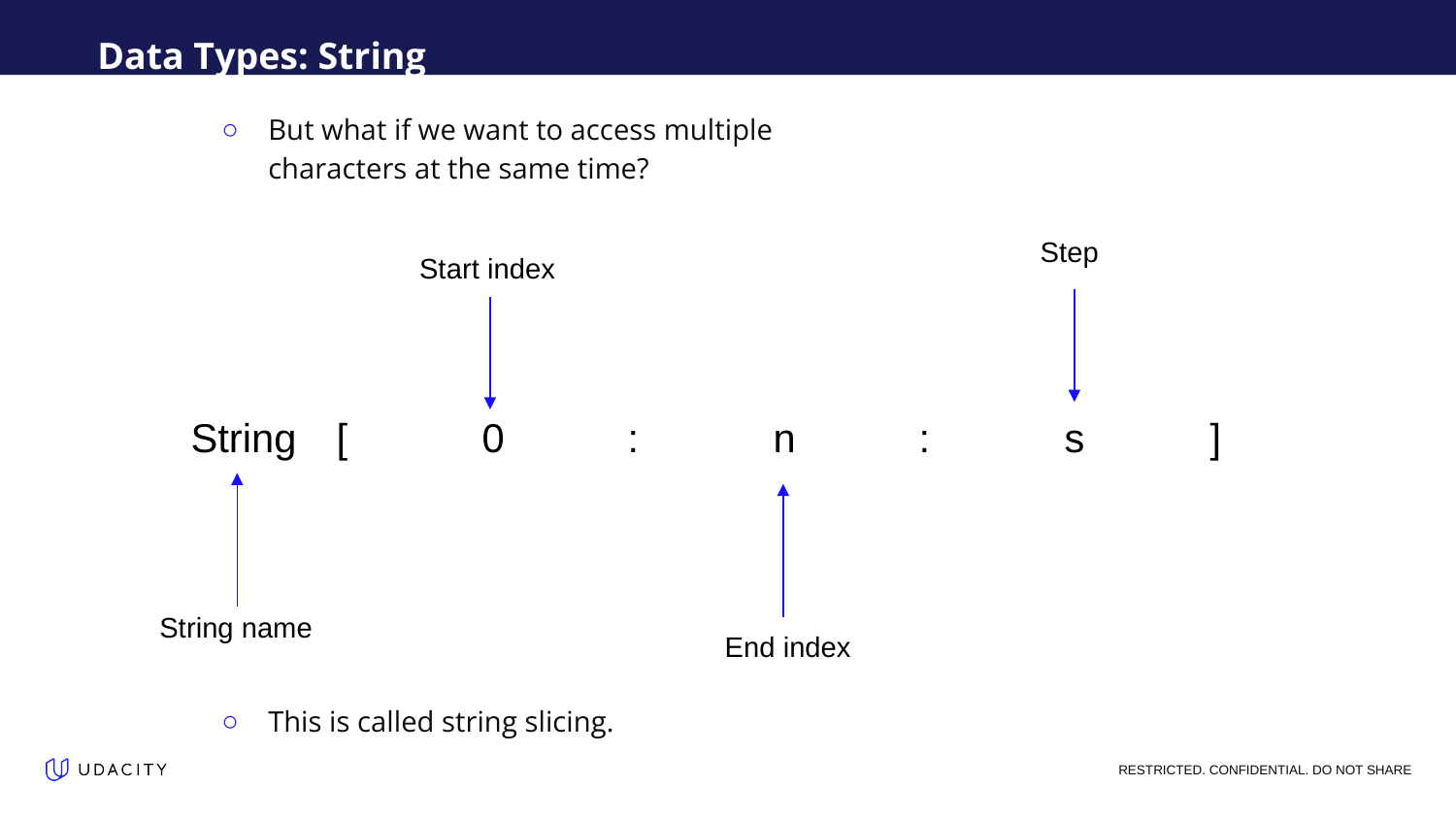

Data Types: String
But what if we want to access multiple characters at the same time?

This is called string slicing.
Step
Start index
String	[	0	:	n	:	s	]
String name
End index